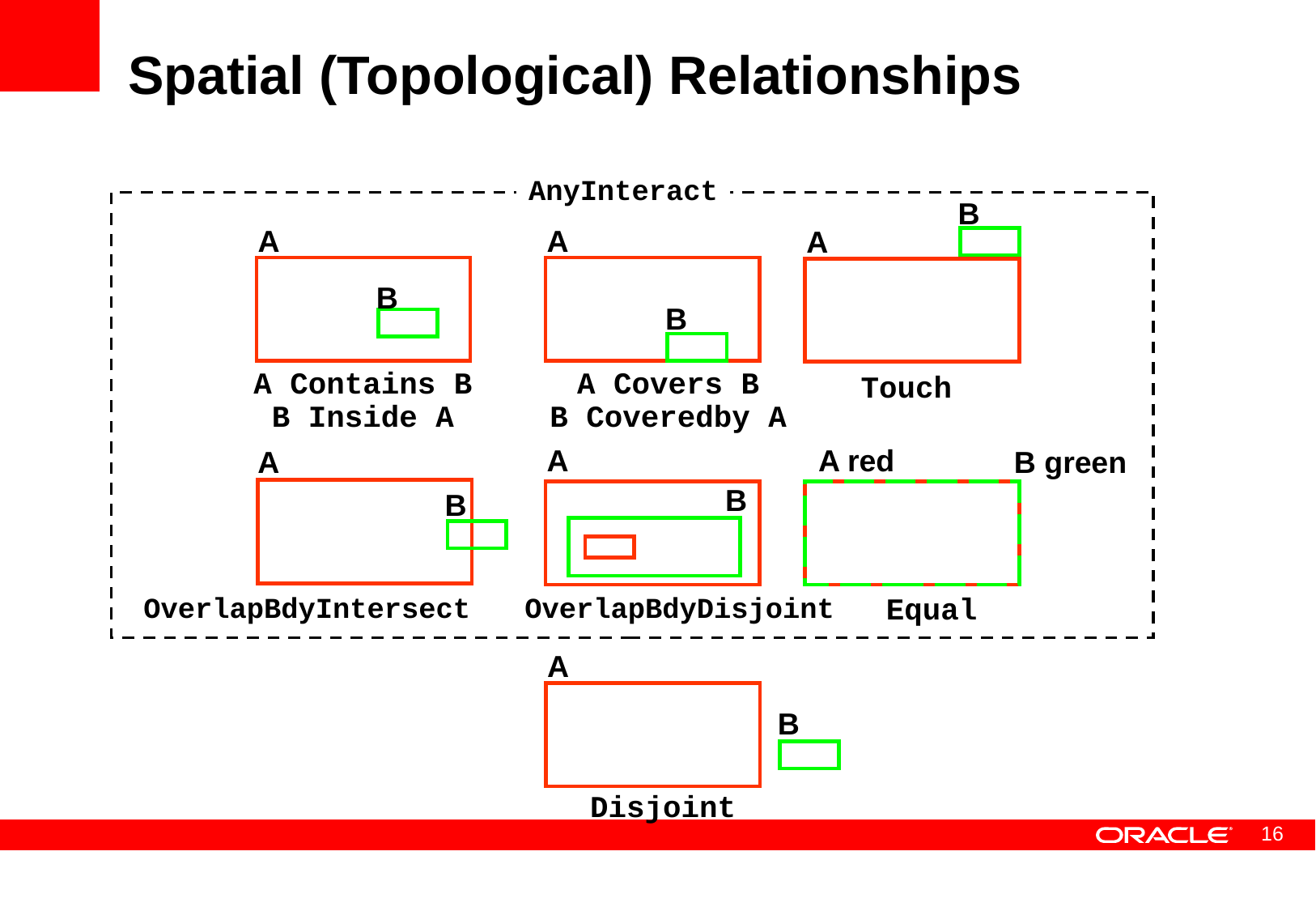

# Spatial (Topological) Relationships
AnyInteract

B
A
A
A

B
B

A Contains B
B Inside A
A Covers B
B Coveredby A
Touch
A
A red
A
B green
B

B

OverlapBdyIntersect
OverlapBdyDisjoint
Equal
A

B

Disjoint